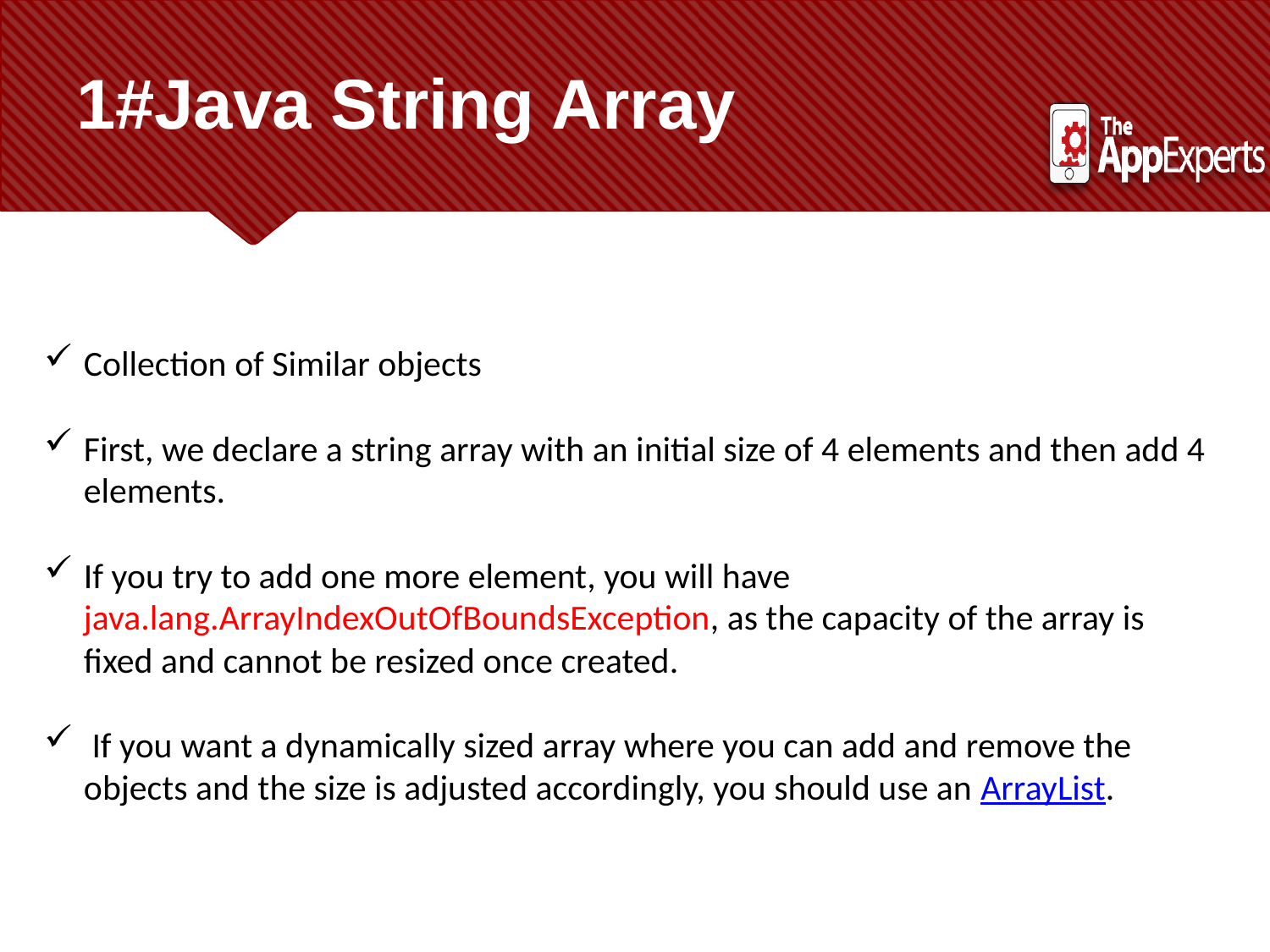

# 1#Java String Array
Collection of Similar objects

First, we declare a string array with an initial size of 4 elements and then add 4 elements.

If you try to add one more element, you will have java.lang.ArrayIndexOutOfBoundsException, as the capacity of the array is fixed and cannot be resized once created.

 If you want a dynamically sized array where you can add and remove the objects and the size is adjusted accordingly, you should use an ArrayList.